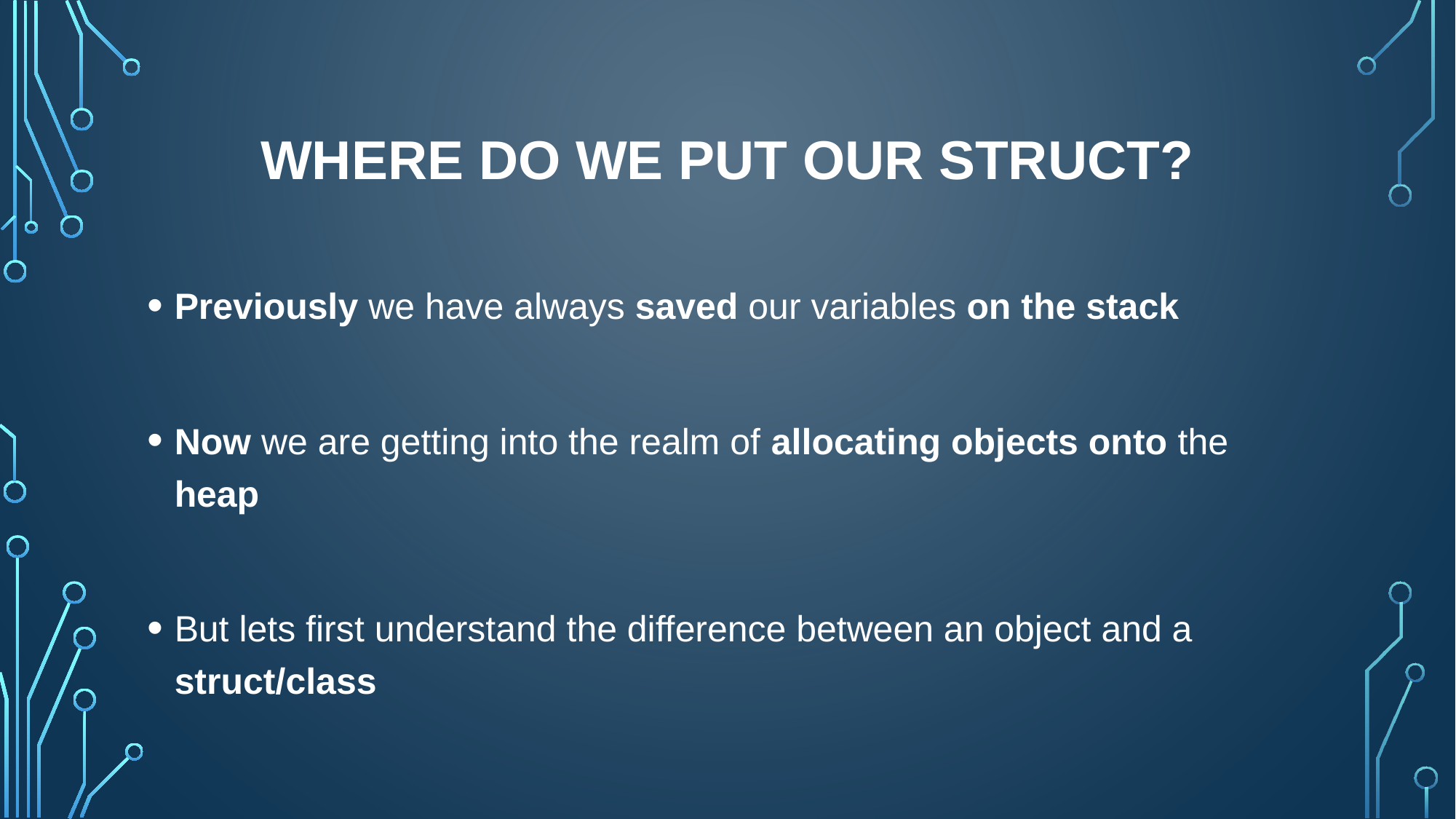

# Where do we put our struct?
Previously we have always saved our variables on the stack

Now we are getting into the realm of allocating objects onto the heap

But lets first understand the difference between an object and a struct/class